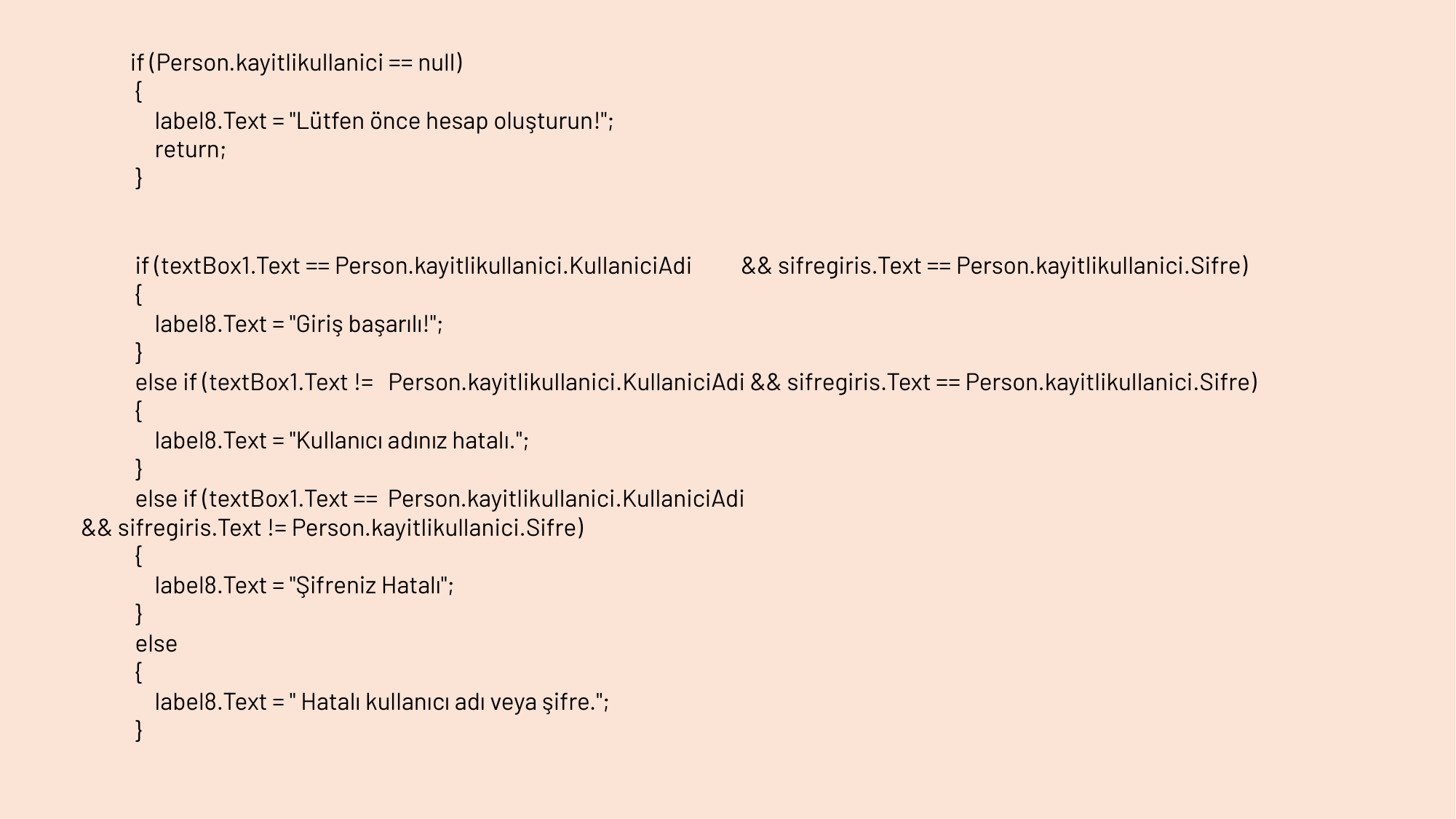

if (Person.kayitlikullanici == null)
            {
                label8.Text = "Lütfen önce hesap oluşturun!";
                return;
            }

            if (textBox1.Text == Person.kayitlikullanici.KullaniciAdi          && sifregiris.Text == Person.kayitlikullanici.Sifre)
            {
                label8.Text = "Giriş başarılı!";
            }
            else if (textBox1.Text !=   Person.kayitlikullanici.KullaniciAdi && sifregiris.Text == Person.kayitlikullanici.Sifre)
            {
                label8.Text = "Kullanıcı adınız hatalı.";
            }
            else if (textBox1.Text ==  Person.kayitlikullanici.KullaniciAdi
 && sifregiris.Text != Person.kayitlikullanici.Sifre)
            {
                label8.Text = "Şifreniz Hatalı";
            }
            else
            {
                label8.Text = " Hatalı kullanıcı adı veya şifre.";
            }